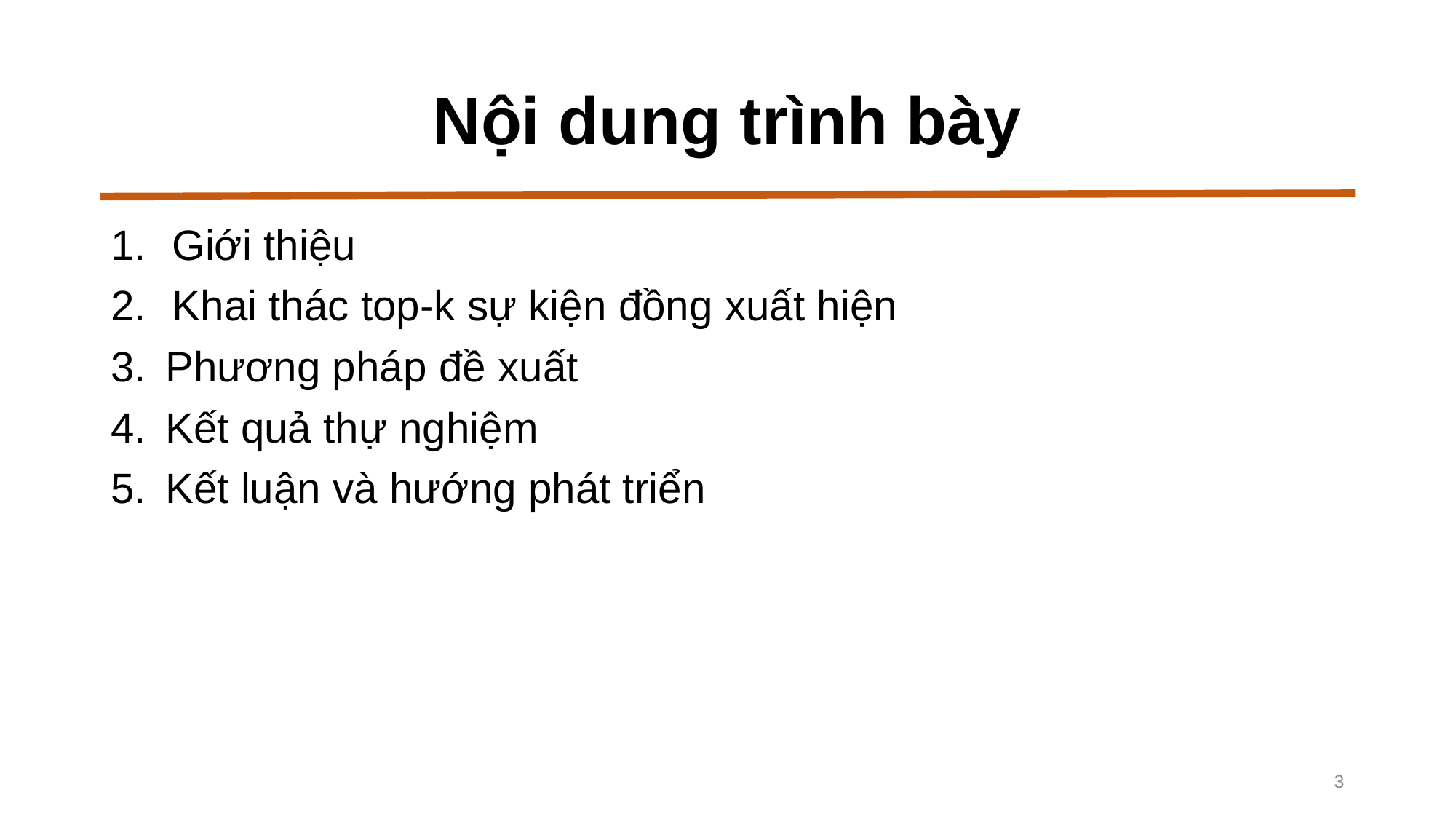

# Nội dung trình bày
Giới thiệu
Khai thác top-k sự kiện đồng xuất hiện
Phương pháp đề xuất
Kết quả thự nghiệm
Kết luận và hướng phát triển
3